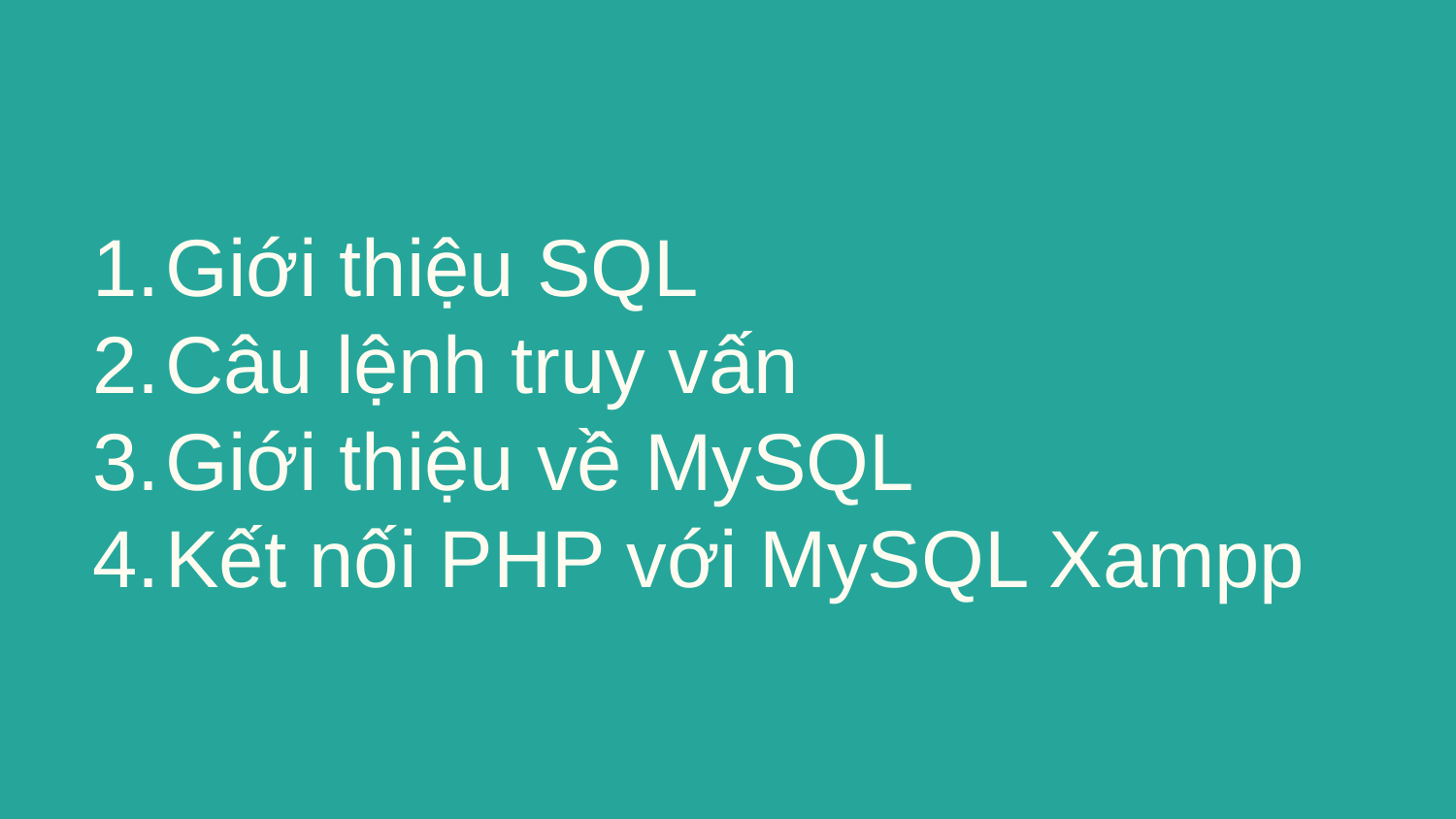

# Giới thiệu SQL
Câu lệnh truy vấn
Giới thiệu về MySQL
Kết nối PHP với MySQL Xampp